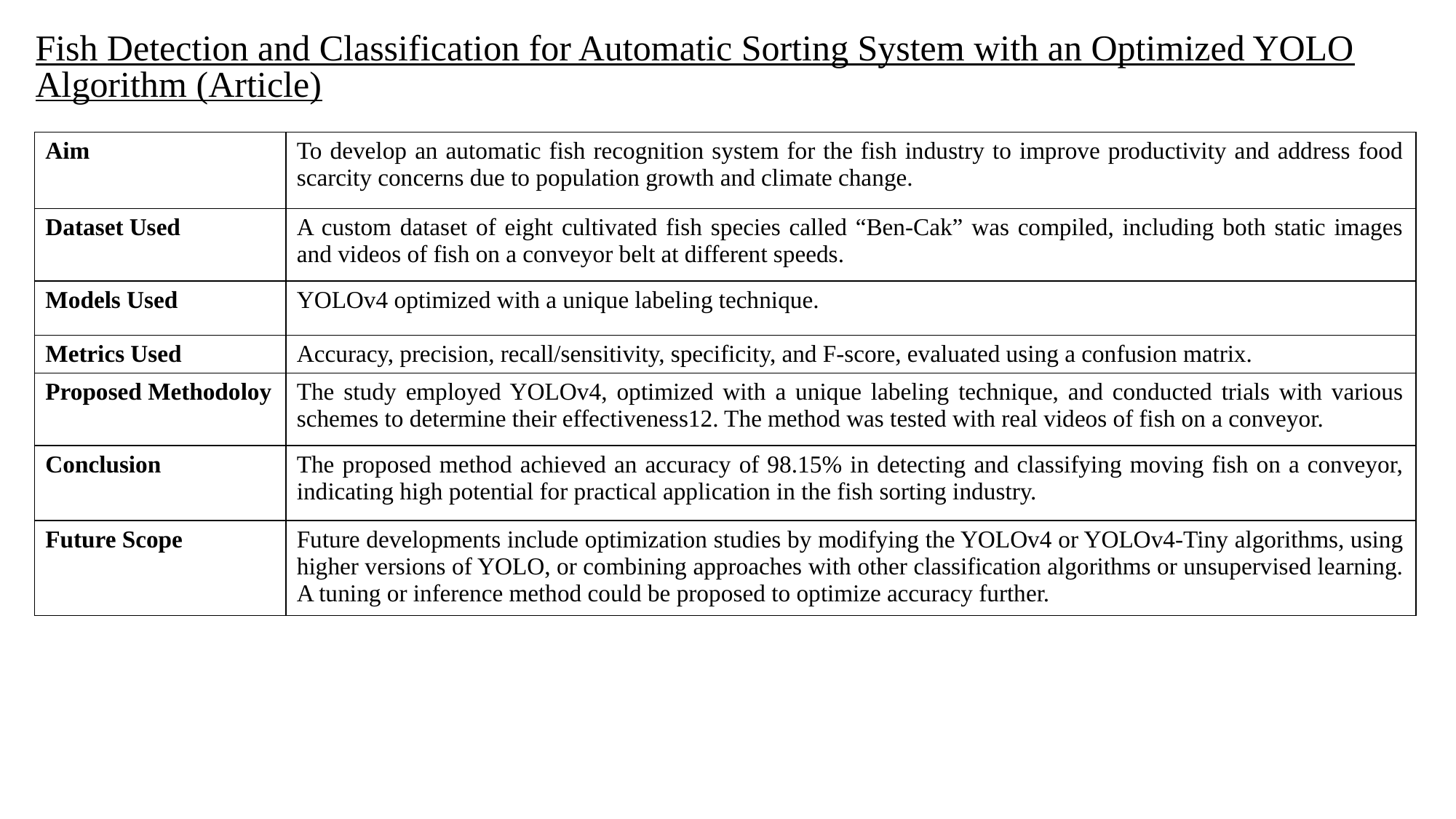

Fish Detection and Classification for Automatic Sorting System with an Optimized YOLO Algorithm (Article)
| Aim | To develop an automatic fish recognition system for the fish industry to improve productivity and address food scarcity concerns due to population growth and climate change. |
| --- | --- |
| Dataset Used | A custom dataset of eight cultivated fish species called “Ben-Cak” was compiled, including both static images and videos of fish on a conveyor belt at different speeds. |
| Models Used | YOLOv4 optimized with a unique labeling technique. |
| Metrics Used | Accuracy, precision, recall/sensitivity, specificity, and F-score, evaluated using a confusion matrix. |
| Proposed Methodoloy | The study employed YOLOv4, optimized with a unique labeling technique, and conducted trials with various schemes to determine their effectiveness12. The method was tested with real videos of fish on a conveyor. |
| Conclusion | The proposed method achieved an accuracy of 98.15% in detecting and classifying moving fish on a conveyor, indicating high potential for practical application in the fish sorting industry. |
| Future Scope | Future developments include optimization studies by modifying the YOLOv4 or YOLOv4-Tiny algorithms, using higher versions of YOLO, or combining approaches with other classification algorithms or unsupervised learning. A tuning or inference method could be proposed to optimize accuracy further. |